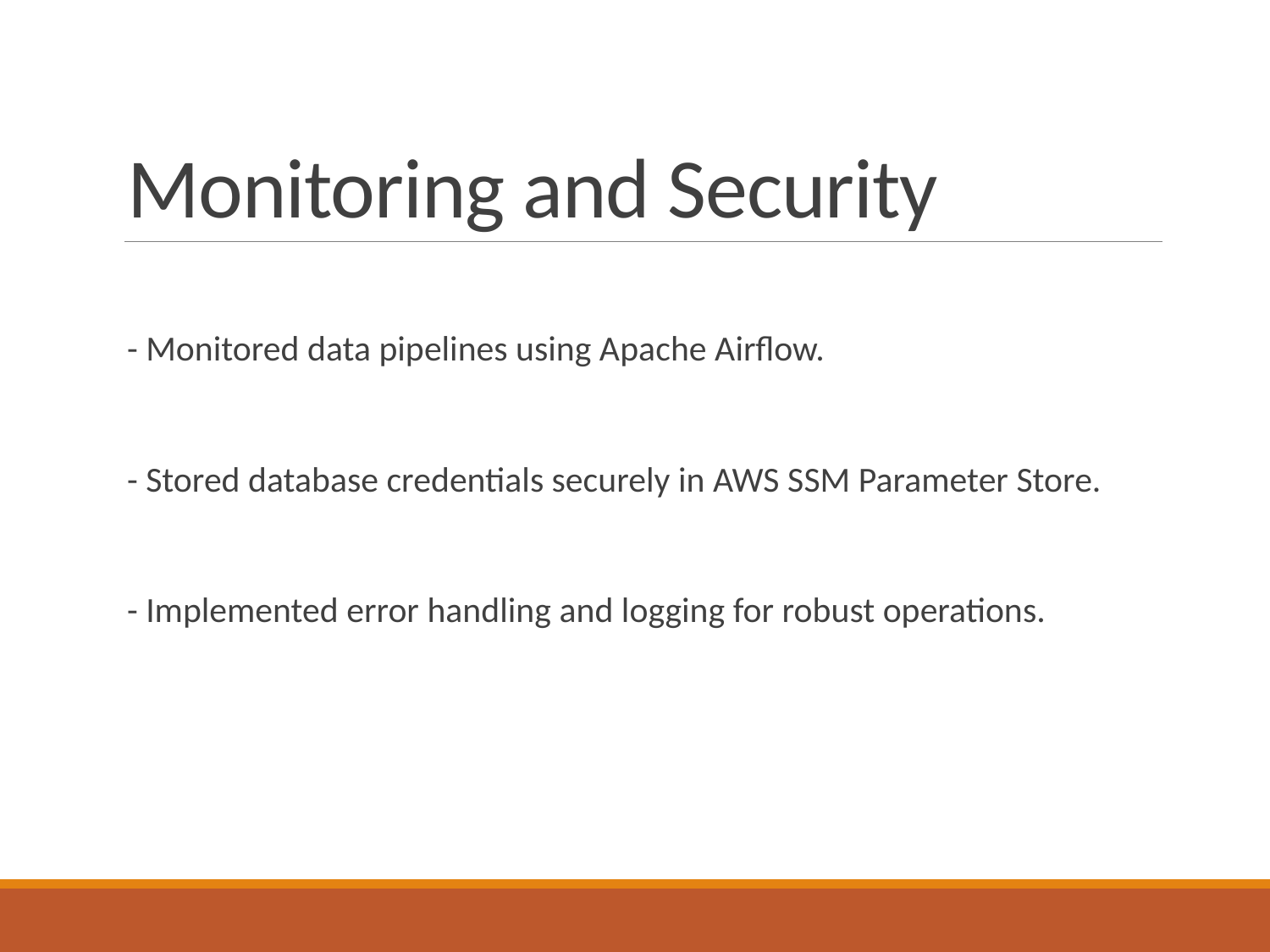

# Monitoring and Security
- Monitored data pipelines using Apache Airflow.
- Stored database credentials securely in AWS SSM Parameter Store.
- Implemented error handling and logging for robust operations.